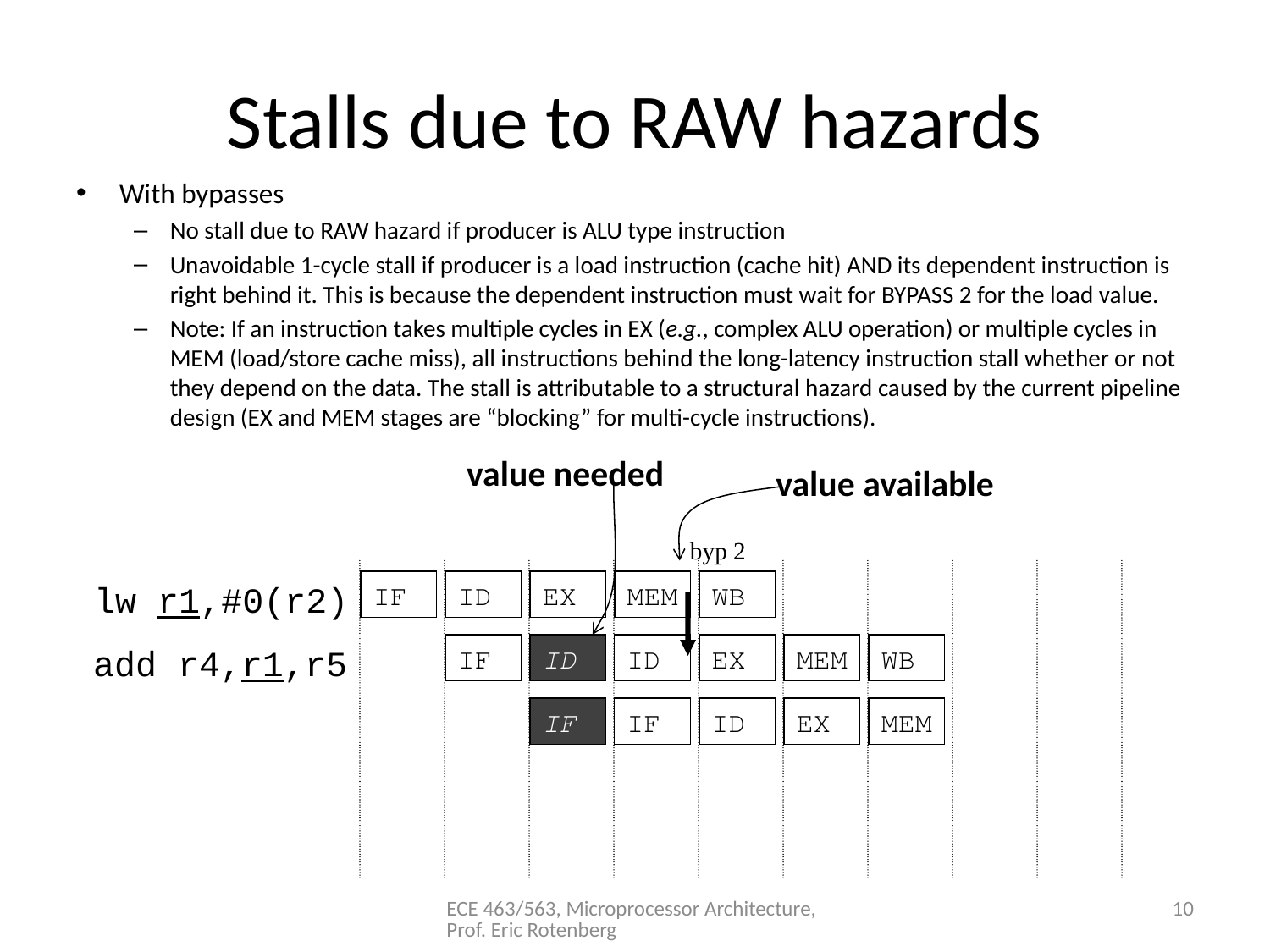

# Stalls due to RAW hazards
With bypasses
No stall due to RAW hazard if producer is ALU type instruction
Unavoidable 1-cycle stall if producer is a load instruction (cache hit) AND its dependent instruction is right behind it. This is because the dependent instruction must wait for BYPASS 2 for the load value.
Note: If an instruction takes multiple cycles in EX (e.g., complex ALU operation) or multiple cycles in MEM (load/store cache miss), all instructions behind the long-latency instruction stall whether or not they depend on the data. The stall is attributable to a structural hazard caused by the current pipeline design (EX and MEM stages are “blocking” for multi-cycle instructions).
value needed

EX
ID
IF
value available

byp 2
MEM

ID
IF

ID
IF
add r4,r1,r5
lw r1,#0(r2)
IF
WB
EX
ID
MEM
EX
WB
MEM
ECE 463/563, Microprocessor Architecture, Prof. Eric Rotenberg
10